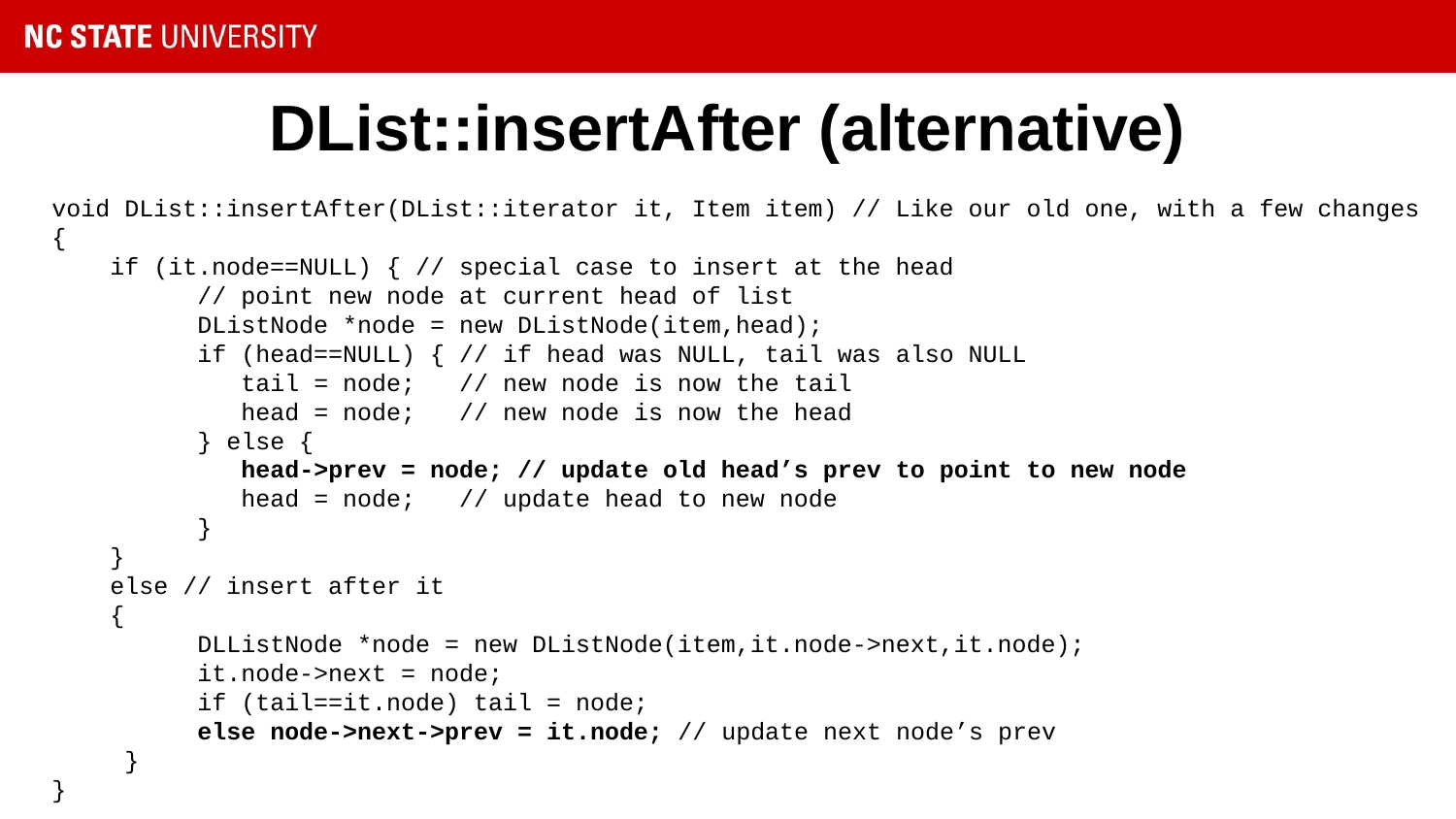

# DList::insertAfter (alternative)
void DList::insertAfter(DList::iterator it, Item item) // Like our old one, with a few changes
{
    if (it.node==NULL) { // special case to insert at the head
          // point new node at current head of list
          DListNode *node = new DListNode(item,head);
          if (head==NULL) { // if head was NULL, tail was also NULL
             tail = node;   // new node is now the tail
             head = node;   // new node is now the head
          } else {
             head->prev = node; // update old head’s prev to point to new node
             head = node;   // update head to new node
          }
    }
    else // insert after it
    {
          DLListNode *node = new DListNode(item,it.node->next,it.node);
          it.node->next = node;
          if (tail==it.node) tail = node;
          else node->next->prev = it.node; // update next node’s prev
}
}